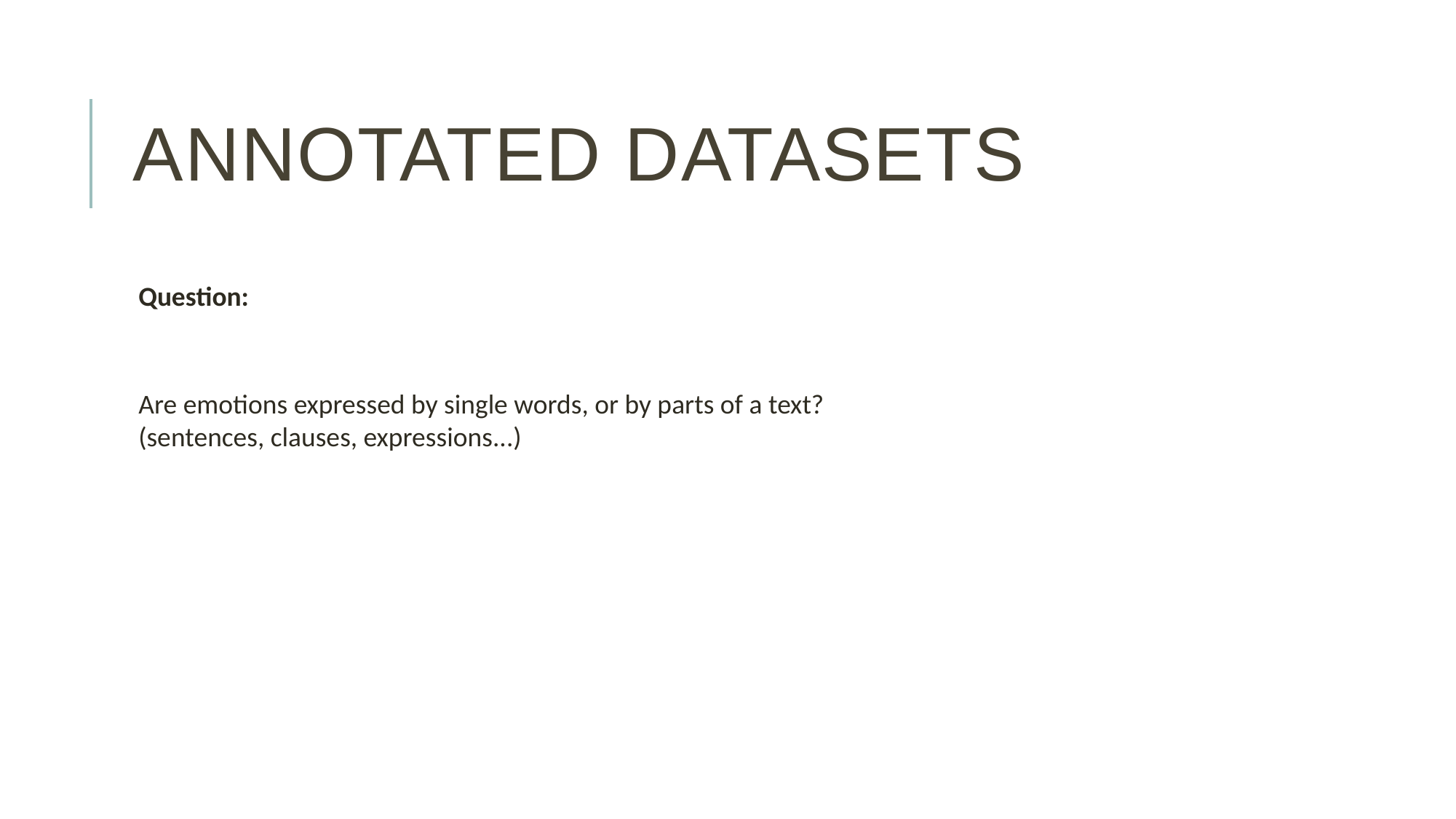

# ANNOTATED DATASETS
Question:

Are emotions expressed by single words, or by parts of a text?
(sentences, clauses, expressions...)